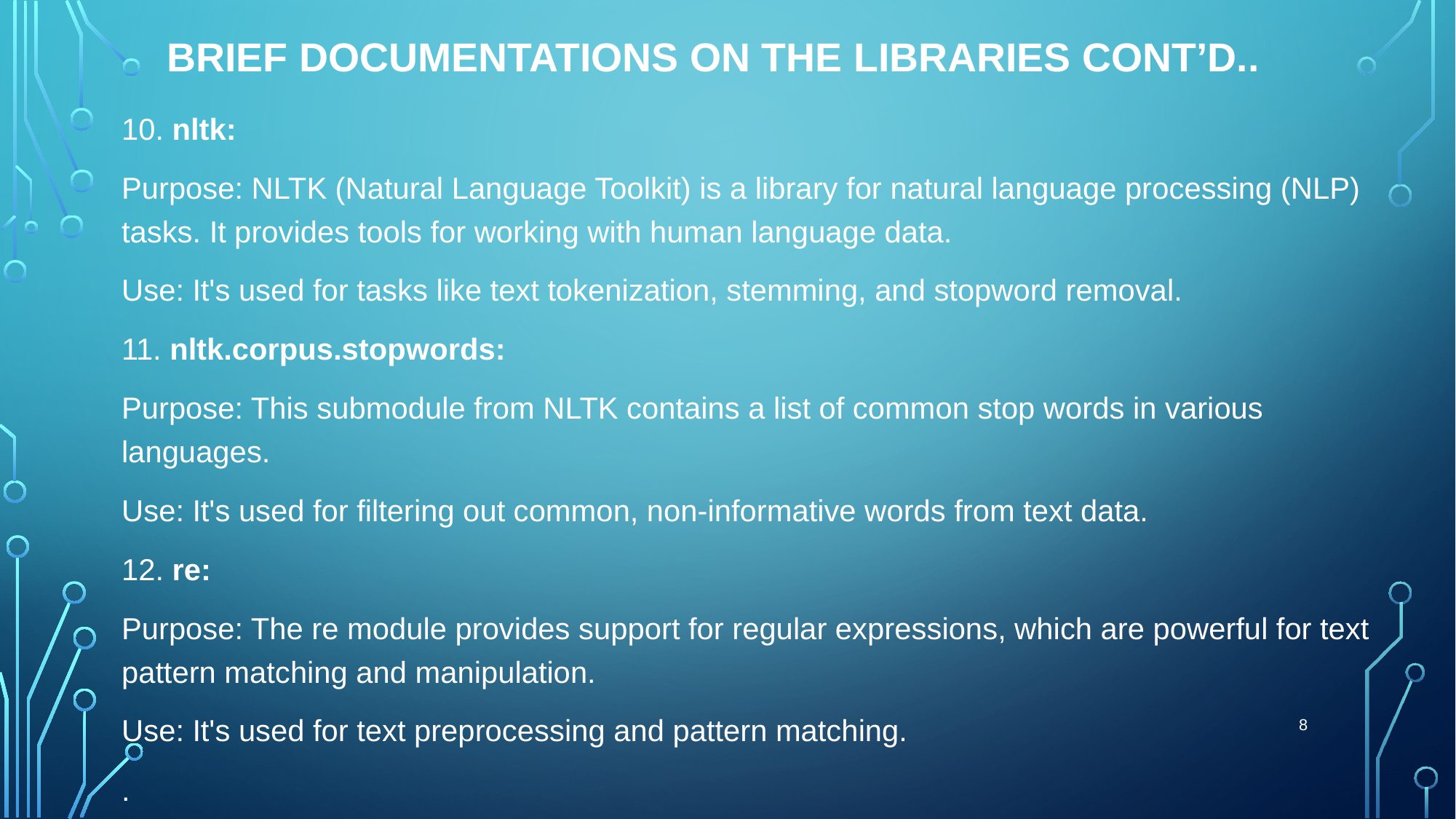

# Brief documentations on the Libraries cont’d..
10. nltk:
Purpose: NLTK (Natural Language Toolkit) is a library for natural language processing (NLP) tasks. It provides tools for working with human language data.
Use: It's used for tasks like text tokenization, stemming, and stopword removal.
11. nltk.corpus.stopwords:
Purpose: This submodule from NLTK contains a list of common stop words in various languages.
Use: It's used for filtering out common, non-informative words from text data.
12. re:
Purpose: The re module provides support for regular expressions, which are powerful for text pattern matching and manipulation.
Use: It's used for text preprocessing and pattern matching.
.
8